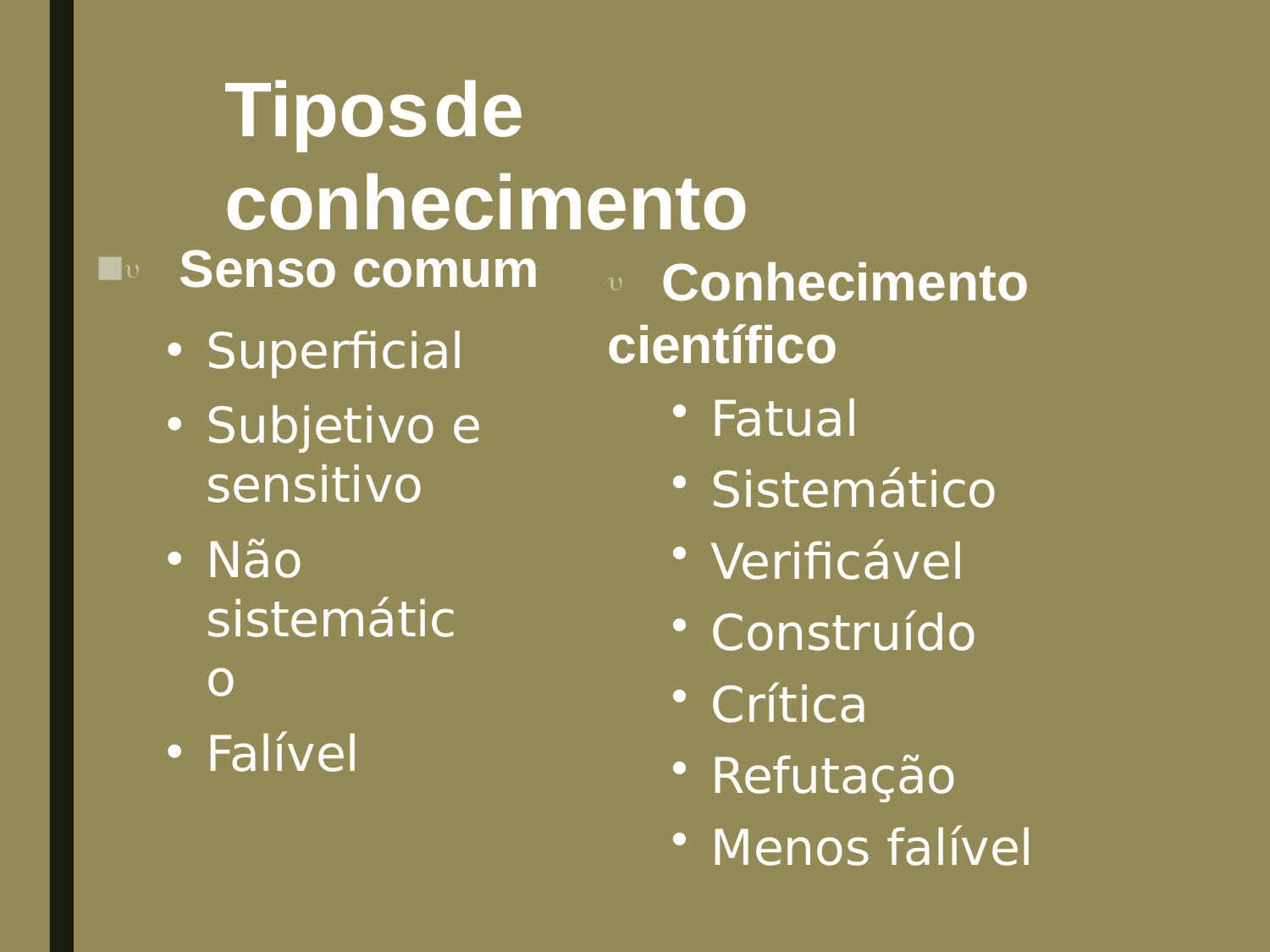

# Tipos	de conhecimento
υ Senso comum
Superficial
Subjetivo e sensitivo
Não sistemático
Falível
υ Conhecimento científico
Fatual
Sistemático
Verificável
Construído
Crítica
Refutação
Menos falível